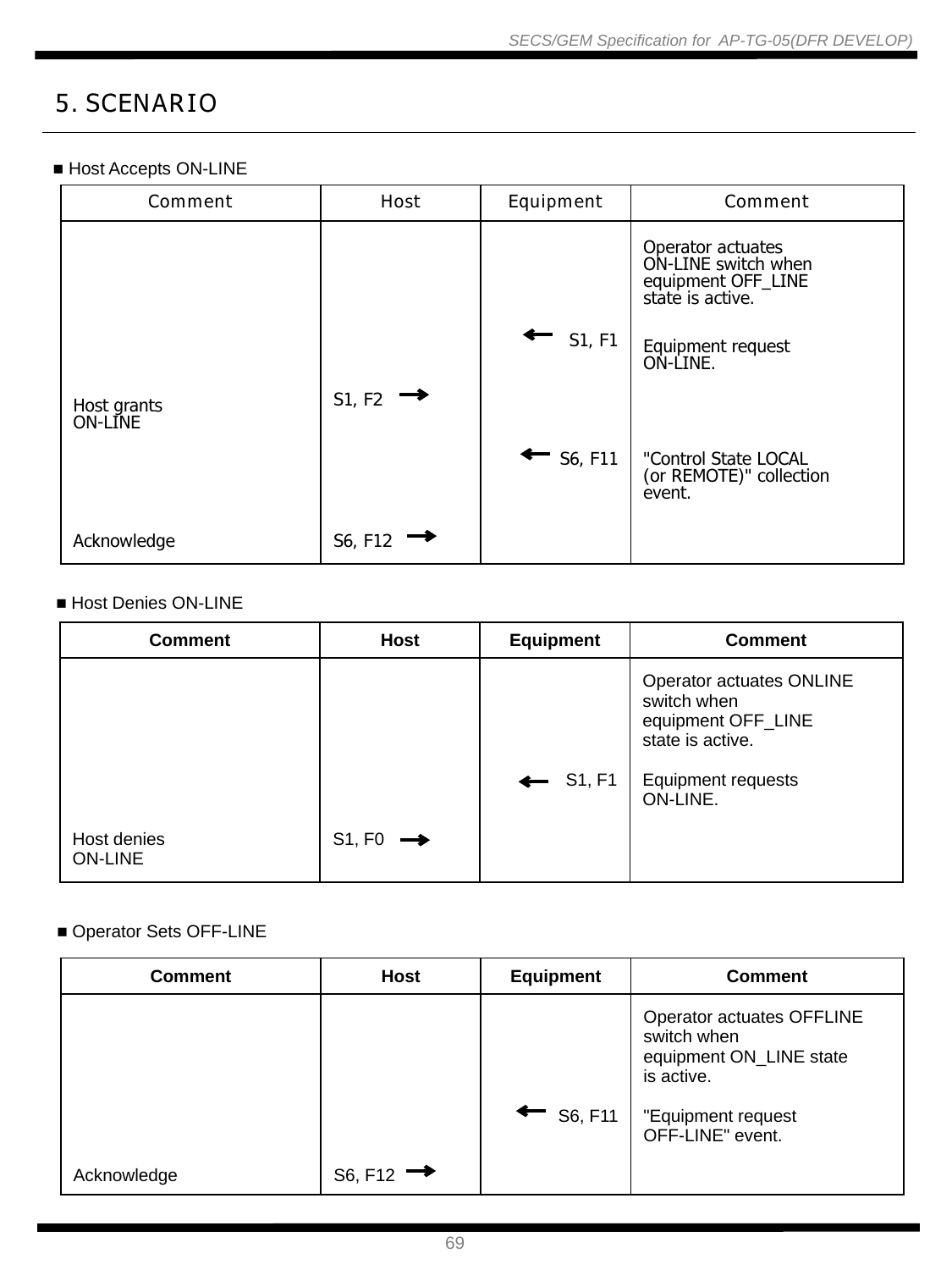

5. SCENARIO
■ Host Accepts ON-LINE
| Comment | Host | Equipment | Comment |
| --- | --- | --- | --- |
|  |  |  | Operator actuates ON-LINE switch when equipment OFF\_LINE state is active. |
|  |  | S1, F1 | Equipment request ON-LINE. |
| Host grants ON-LINE | S1, F2 |  |  |
|  |  | S6, F11 | "Control State LOCAL (or REMOTE)" collection event. |
| Acknowledge | S6, F12 |  |  |
■ Host Denies ON-LINE
| Comment | Host | Equipment | Comment |
| --- | --- | --- | --- |
|  |  |  | Operator actuates ONLINE switch when equipment OFF\_LINE state is active. |
|  |  | S1, F1 | Equipment requests ON-LINE. |
| Host denies ON-LINE | S1, F0 |  |  |
■ Operator Sets OFF-LINE
| Comment | Host | Equipment | Comment |
| --- | --- | --- | --- |
|  |  |  | Operator actuates OFFLINE switch when equipment ON\_LINE state is active. |
|  |  | S6, F11 | "Equipment request OFF-LINE" event. |
| Acknowledge | S6, F12 |  |  |